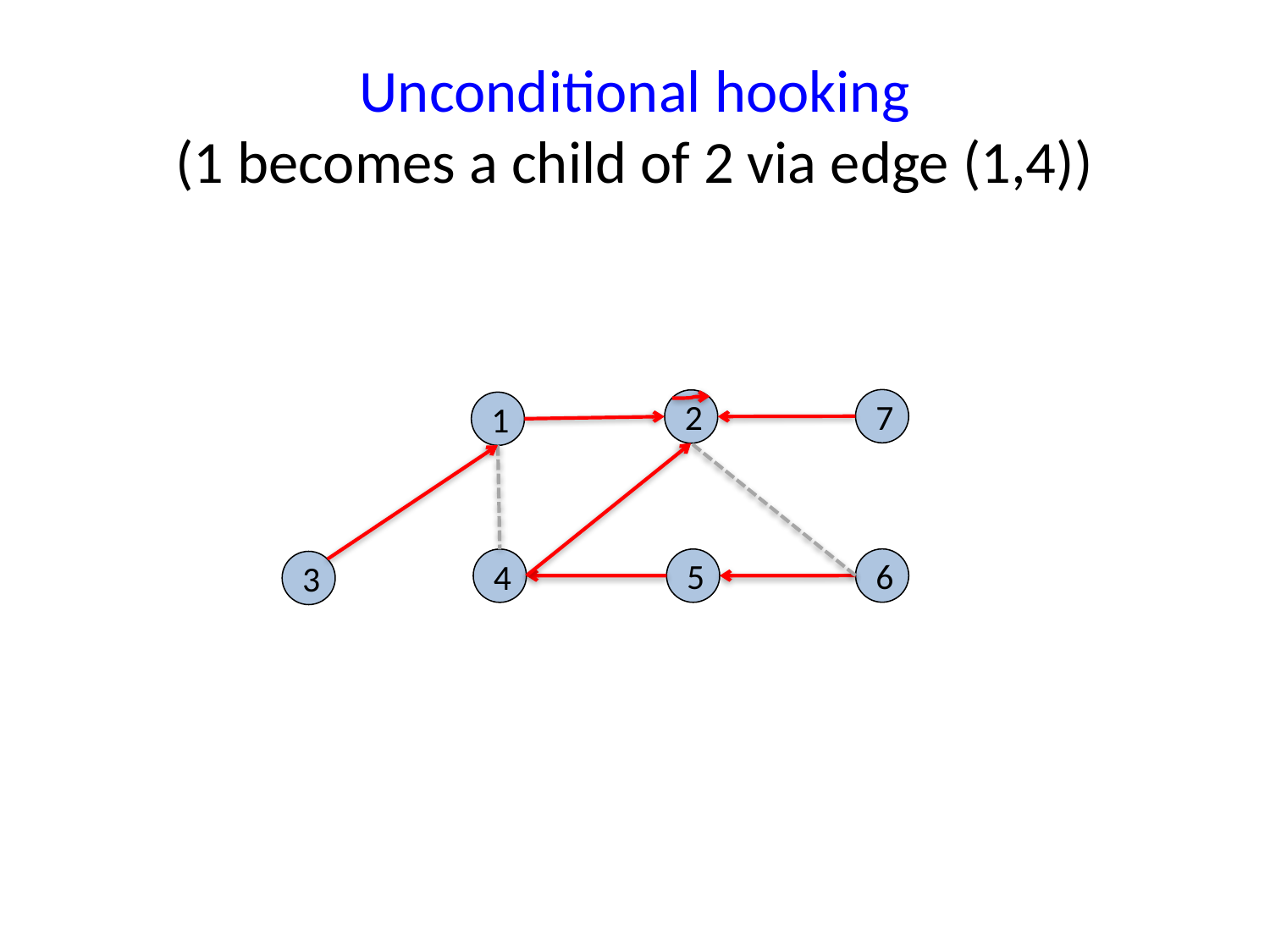

# Unconditional hooking (1 becomes a child of 2 via edge (1,4))
7
2
1
6
5
4
3